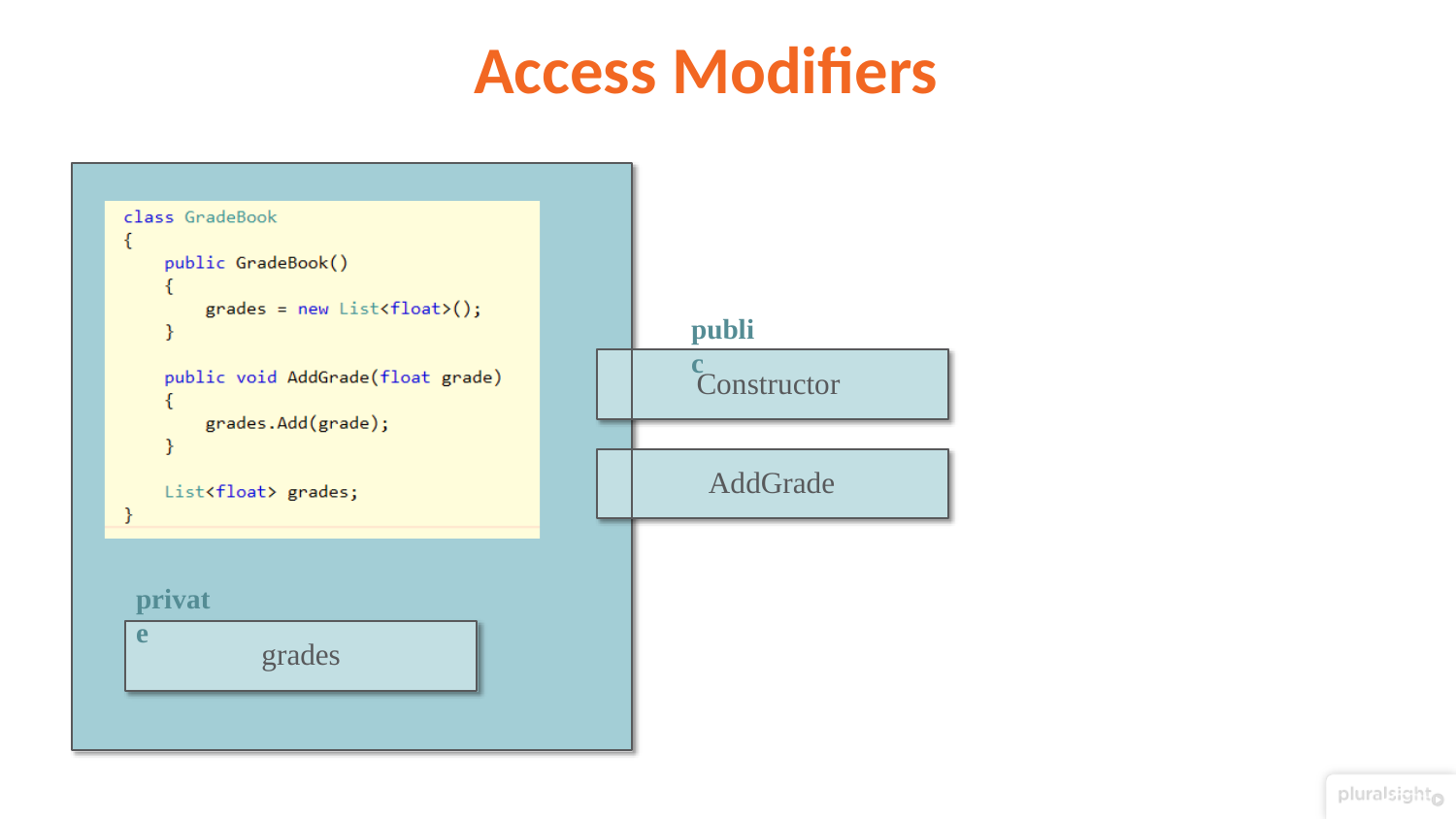

# Access Modifiers

public

Constructor

AddGrade
private

grades